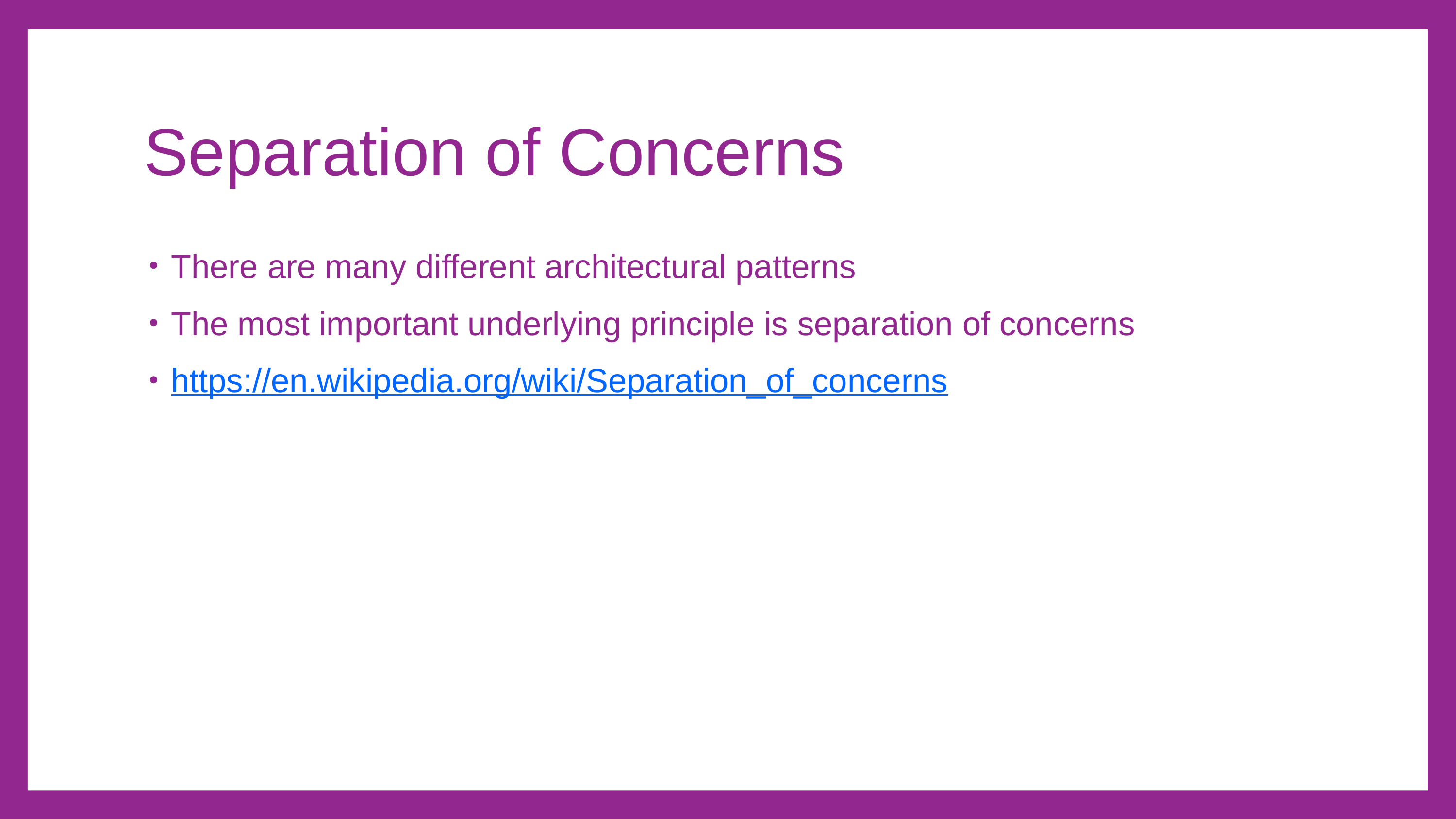

# Separation of Concerns
There are many different architectural patterns
The most important underlying principle is separation of concerns
https://en.wikipedia.org/wiki/Separation_of_concerns